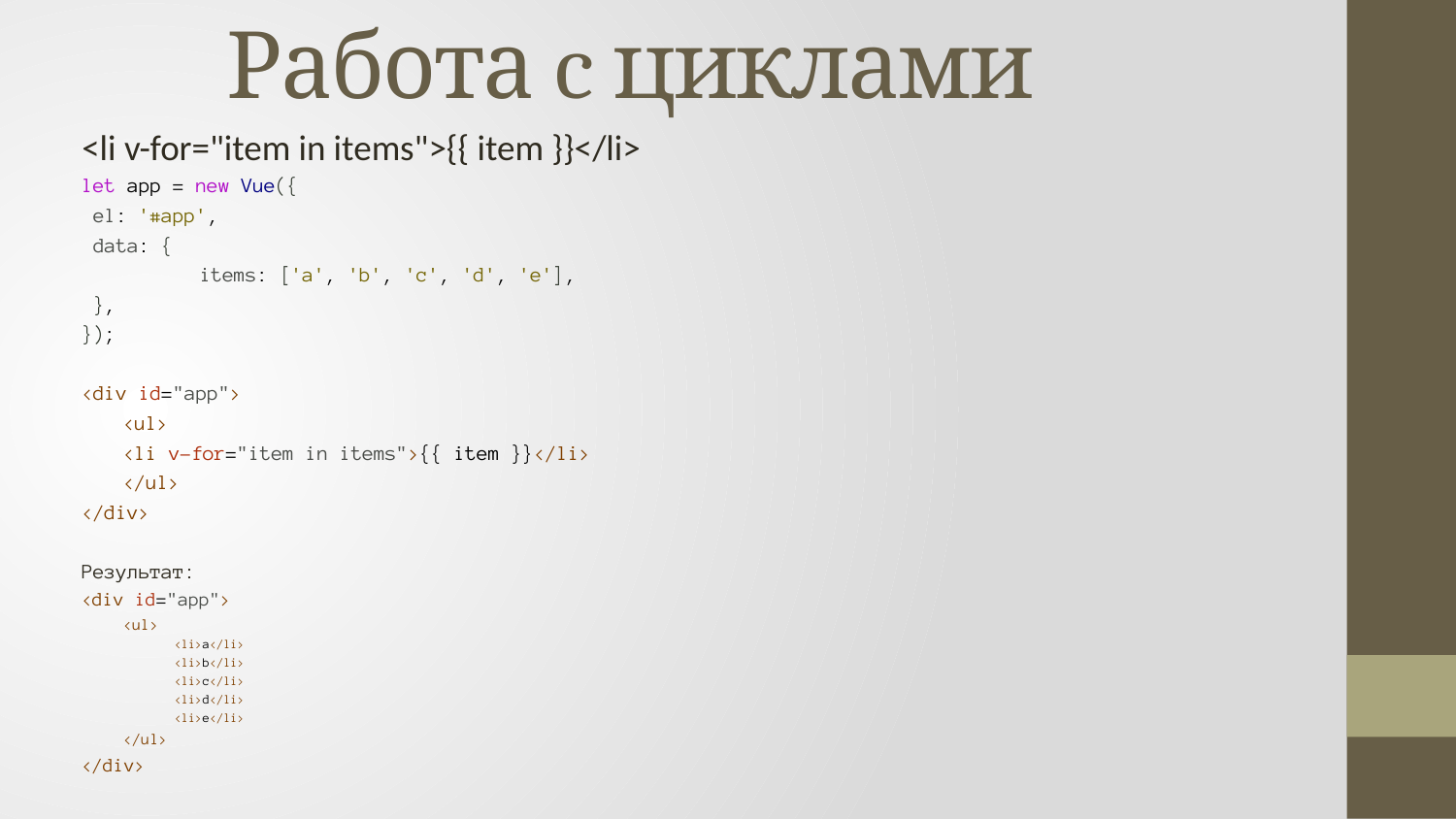

# Работа c циклами
<li v-for="item in items">{{ item }}</li>
let app = new Vue({
 el: '#app',
 data: {
 	items: ['a', 'b', 'c', 'd', 'e'],
 },
});

<div id="app">
<ul>
	<li v-for="item in items">{{ item }}</li>
</ul>
</div>

Результат:
<div id="app">
<ul>
<li>a</li>
<li>b</li>
<li>c</li>
<li>d</li>
<li>e</li>
</ul>
</div>